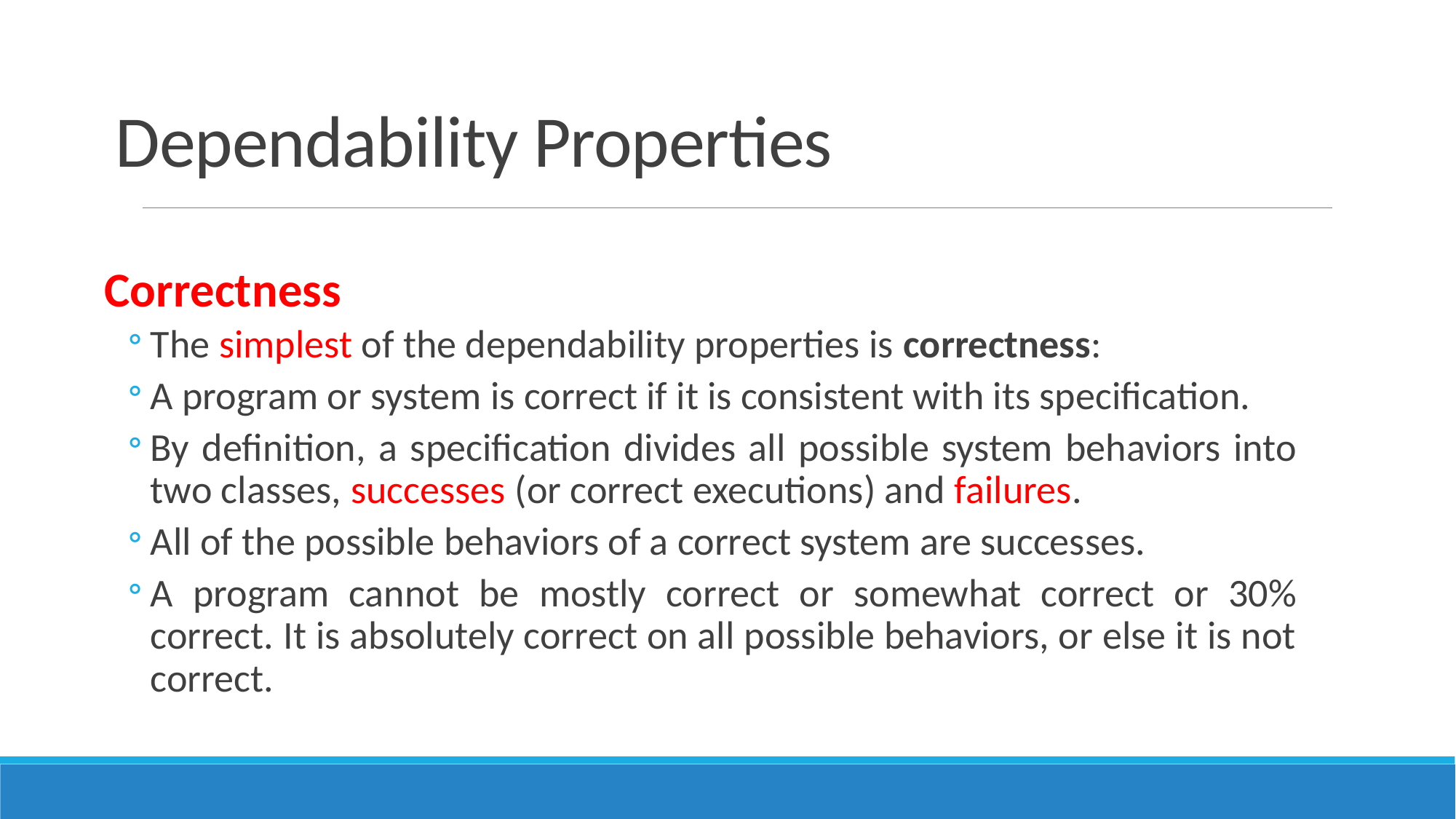

# Dependability Properties
Correctness
The simplest of the dependability properties is correctness:
A program or system is correct if it is consistent with its specification.
By definition, a specification divides all possible system behaviors into two classes, successes (or correct executions) and failures.
All of the possible behaviors of a correct system are successes.
A program cannot be mostly correct or somewhat correct or 30% correct. It is absolutely correct on all possible behaviors, or else it is not correct.